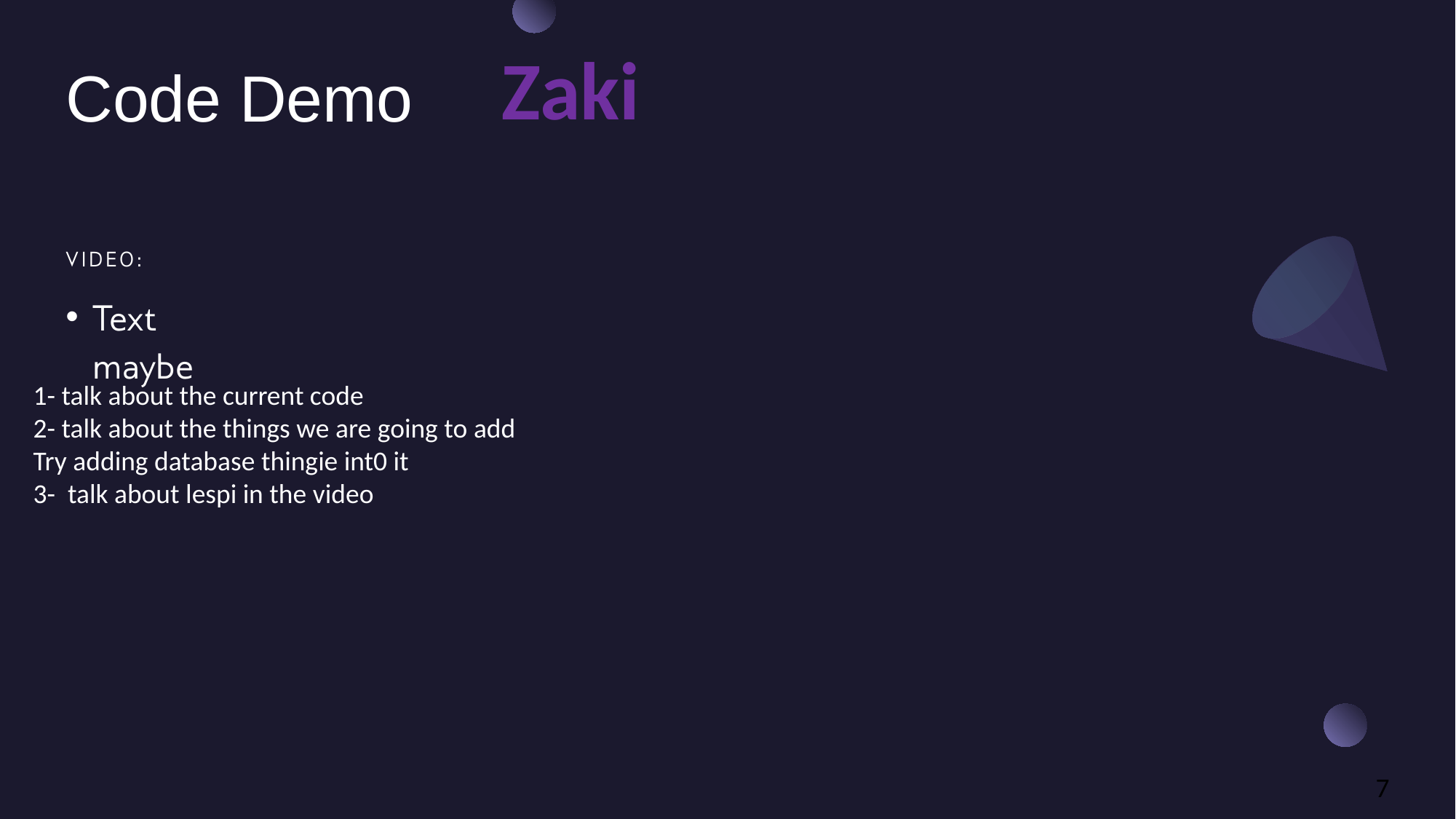

Zaki
# Code Demo
Video:

Text maybe
1- talk about the current code
2- talk about the things we are going to add
Try adding database thingie int0 it
3-  talk about lespi in the video
7